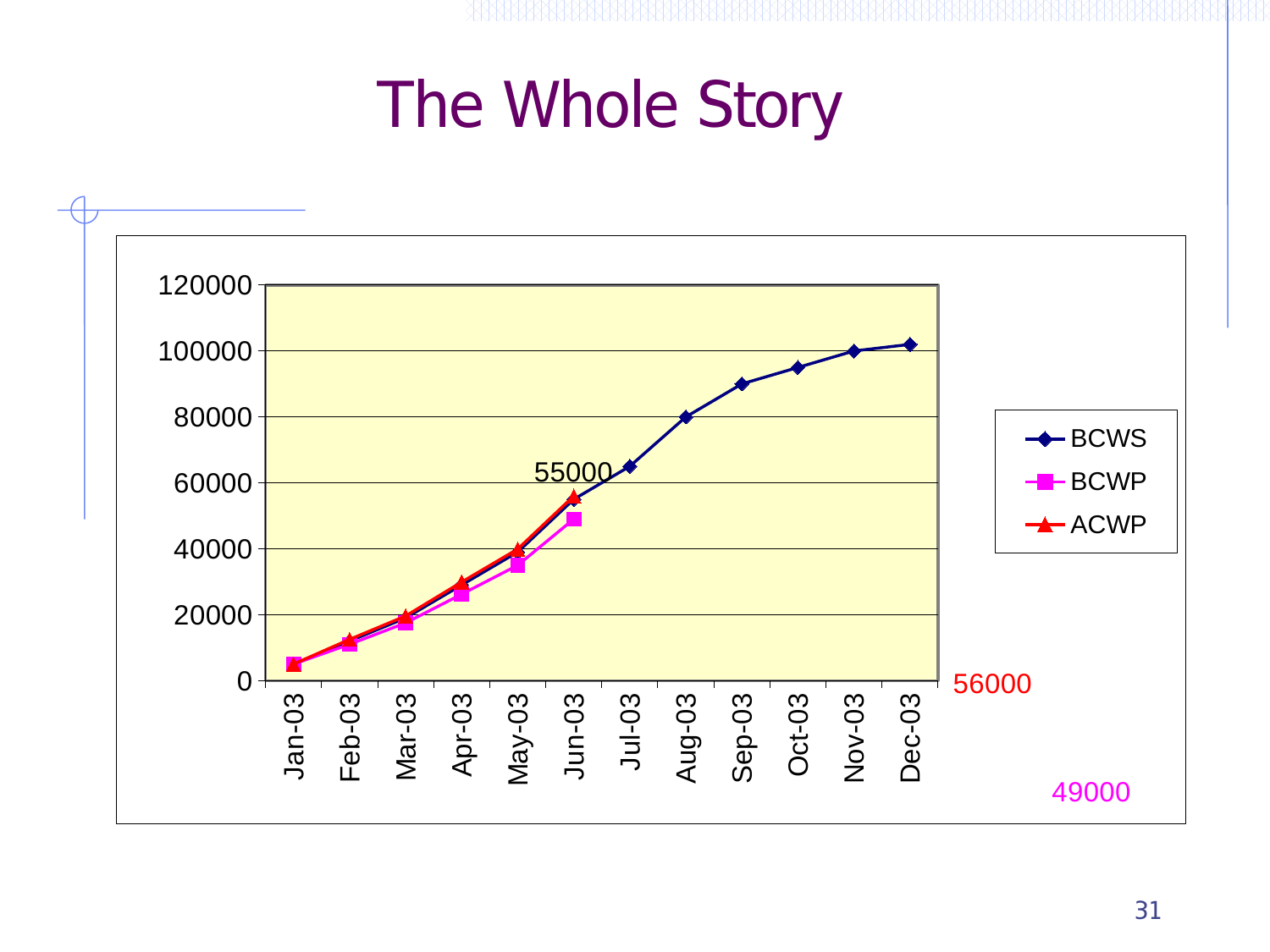

The Whole Story

### Chart

| Category | BCWS | BCWP | ACWP |
|---|---|---|---|
| 37622 | 5000.0 | 5000.0 | 5000.0 |
| 37653 | 12000.0 | 11000.0 | 12500.0 |
| 37681 | 19000.0 | 17500.0 | 19600.0 |
| 37712 | 29000.0 | 26200.0 | 29900.0 |
| 37742 | 39000.0 | 35000.0 | 39900.0 |
| 37773 | 55000.0 | 49000.0 | 56000.0 |
| 37803 | 65000.0 | None | None |
| 37834 | 80000.0 | None | None |
| 37865 | 90000.0 | None | None |
| 37895 | 95000.0 | None | None |
| 37926 | 100000.0 | None | None |
| 37956 | 102000.0 | None | None |
31